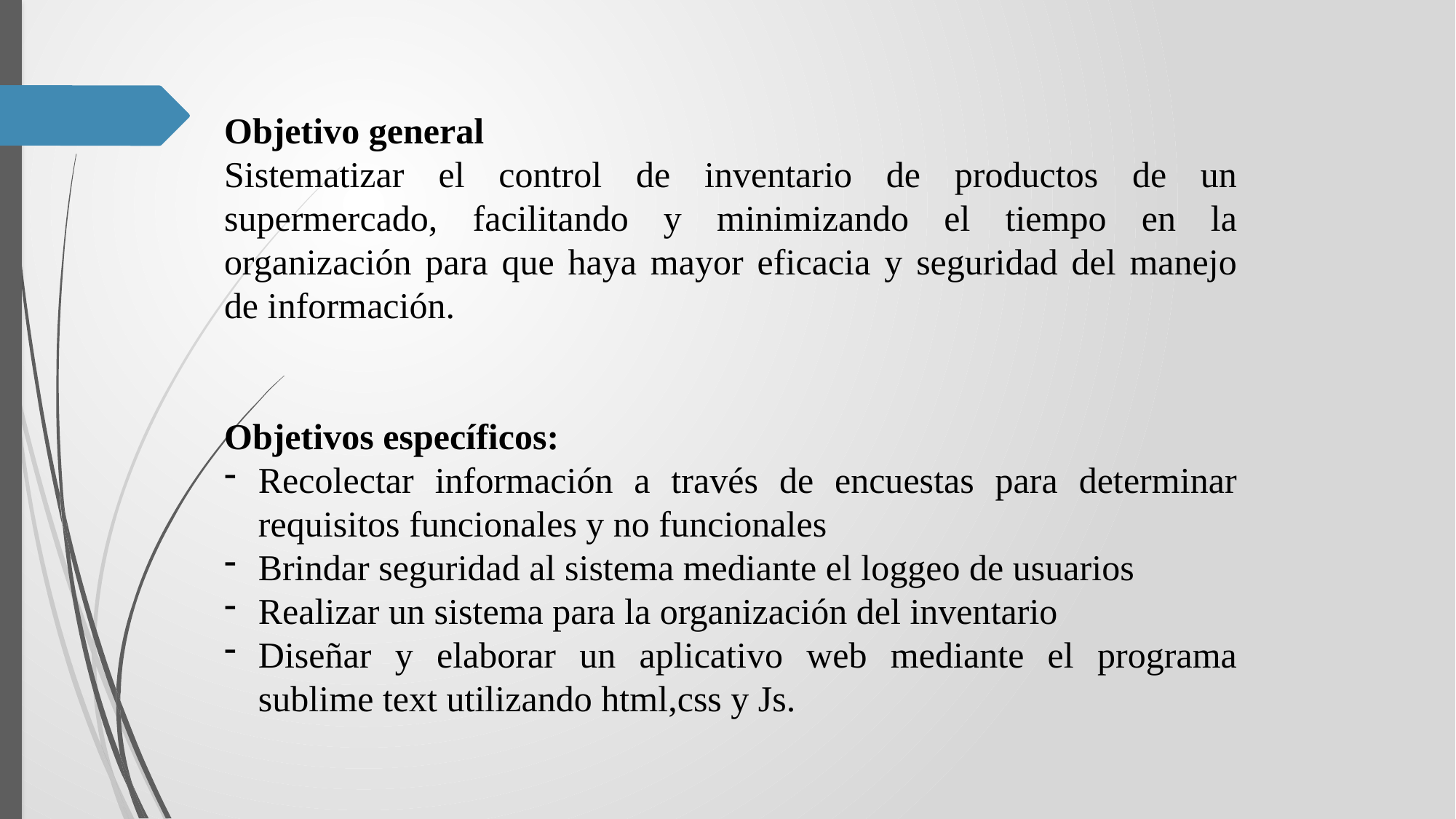

Objetivo general
Sistematizar el control de inventario de productos de un supermercado, facilitando y minimizando el tiempo en la organización para que haya mayor eficacia y seguridad del manejo de información.

Objetivos específicos:
Recolectar información a través de encuestas para determinar requisitos funcionales y no funcionales
Brindar seguridad al sistema mediante el loggeo de usuarios
Realizar un sistema para la organización del inventario
Diseñar y elaborar un aplicativo web mediante el programa sublime text utilizando html,css y Js.